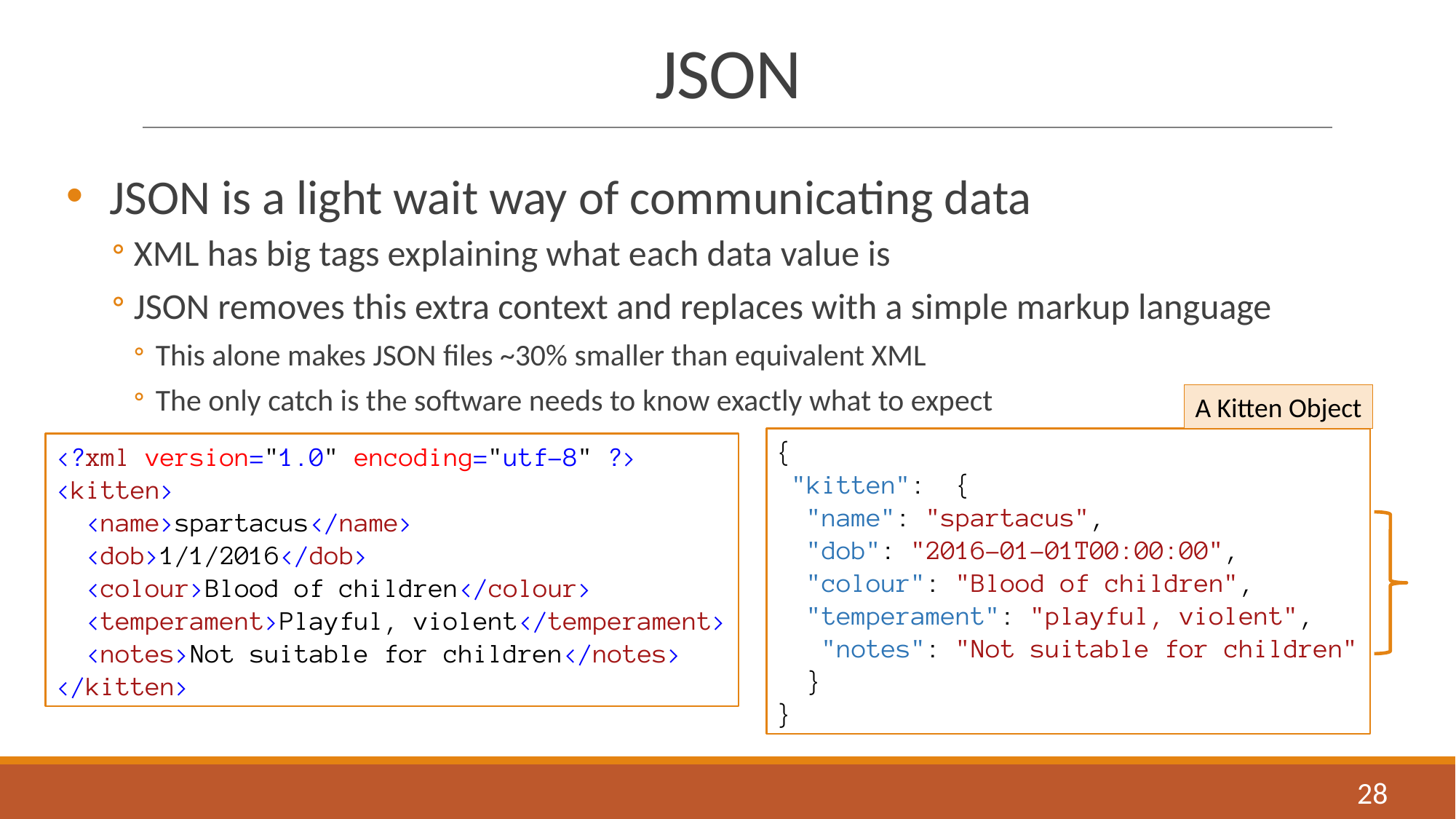

# JSON
JSON is a light wait way of communicating data
XML has big tags explaining what each data value is
JSON removes this extra context and replaces with a simple markup language
This alone makes JSON files ~30% smaller than equivalent XML
The only catch is the software needs to know exactly what to expect

A Kitten Object
{
 "kitten":  {
  "name": "spartacus",
  "dob": "2016-01-01T00:00:00",
  "colour": "Blood of children",
  "temperament": "playful, violent",
   "notes": "Not suitable for children"
  }
}
<?xml version="1.0" encoding="utf-8" ?>
<kitten>
  <name>spartacus</name>
  <dob>1/1/2016</dob>
  <colour>Blood of children</colour>
  <temperament>Playful, violent</temperament>
  <notes>Not suitable for children</notes>
</kitten>

28